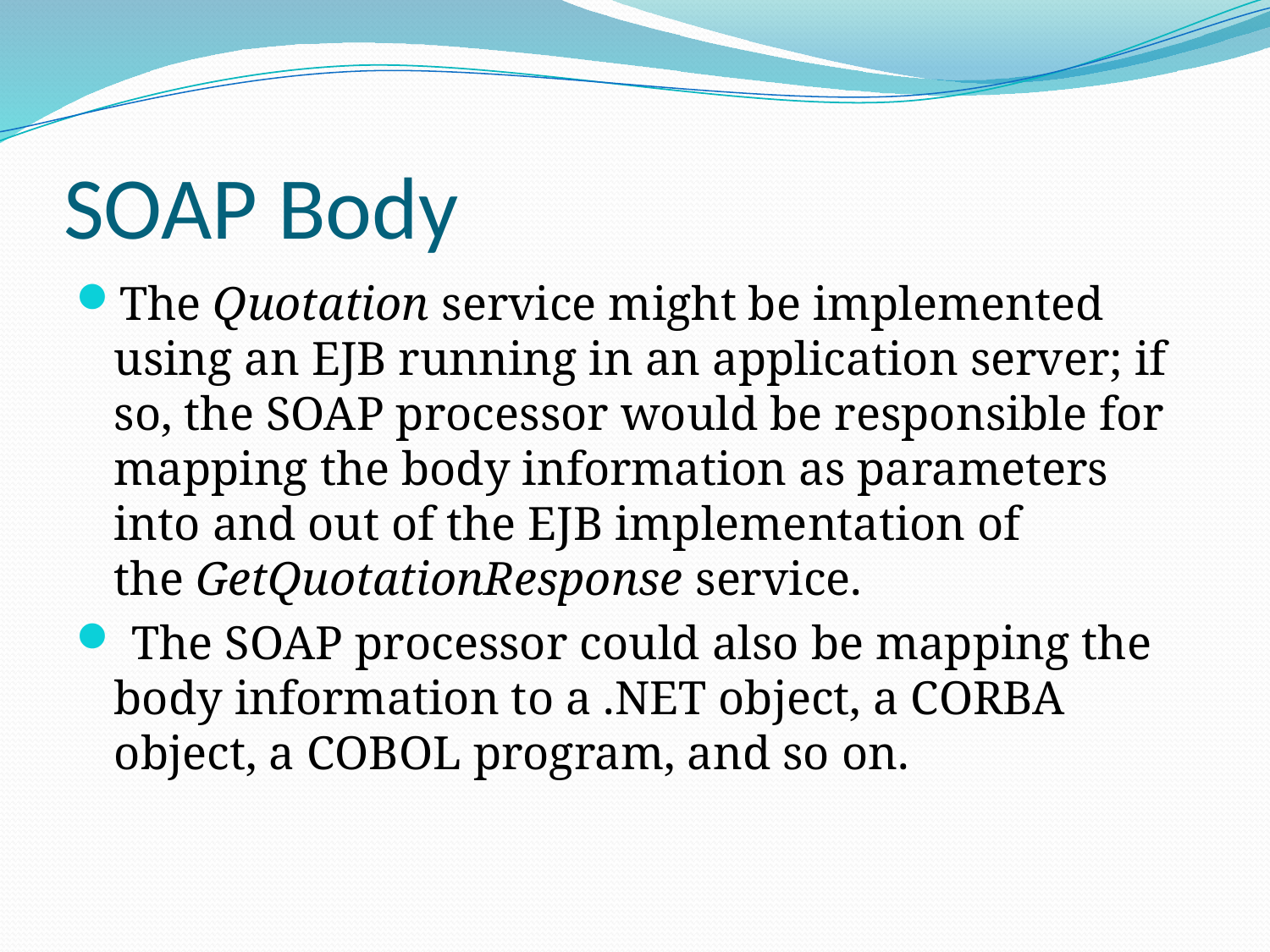

# SOAP Body
The Quotation service might be implemented using an EJB running in an application server; if so, the SOAP processor would be responsible for mapping the body information as parameters into and out of the EJB implementation of the GetQuotationResponse service.
 The SOAP processor could also be mapping the body information to a .NET object, a CORBA object, a COBOL program, and so on.